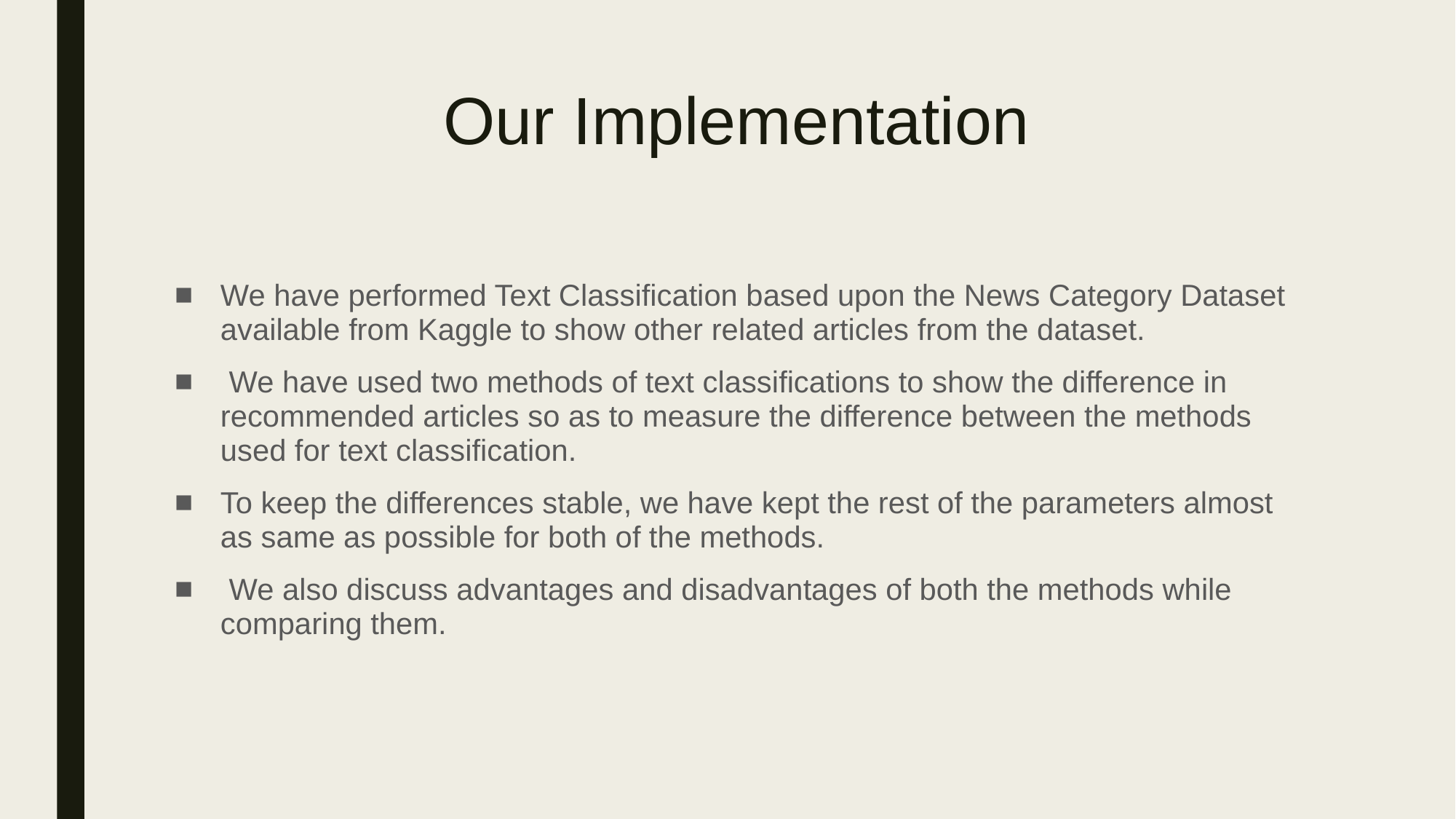

# Our Implementation
We have performed Text Classification based upon the News Category Dataset available from Kaggle to show other related articles from the dataset.
 We have used two methods of text classifications to show the difference in recommended articles so as to measure the difference between the methods used for text classification.
To keep the differences stable, we have kept the rest of the parameters almost as same as possible for both of the methods.
 We also discuss advantages and disadvantages of both the methods while comparing them.